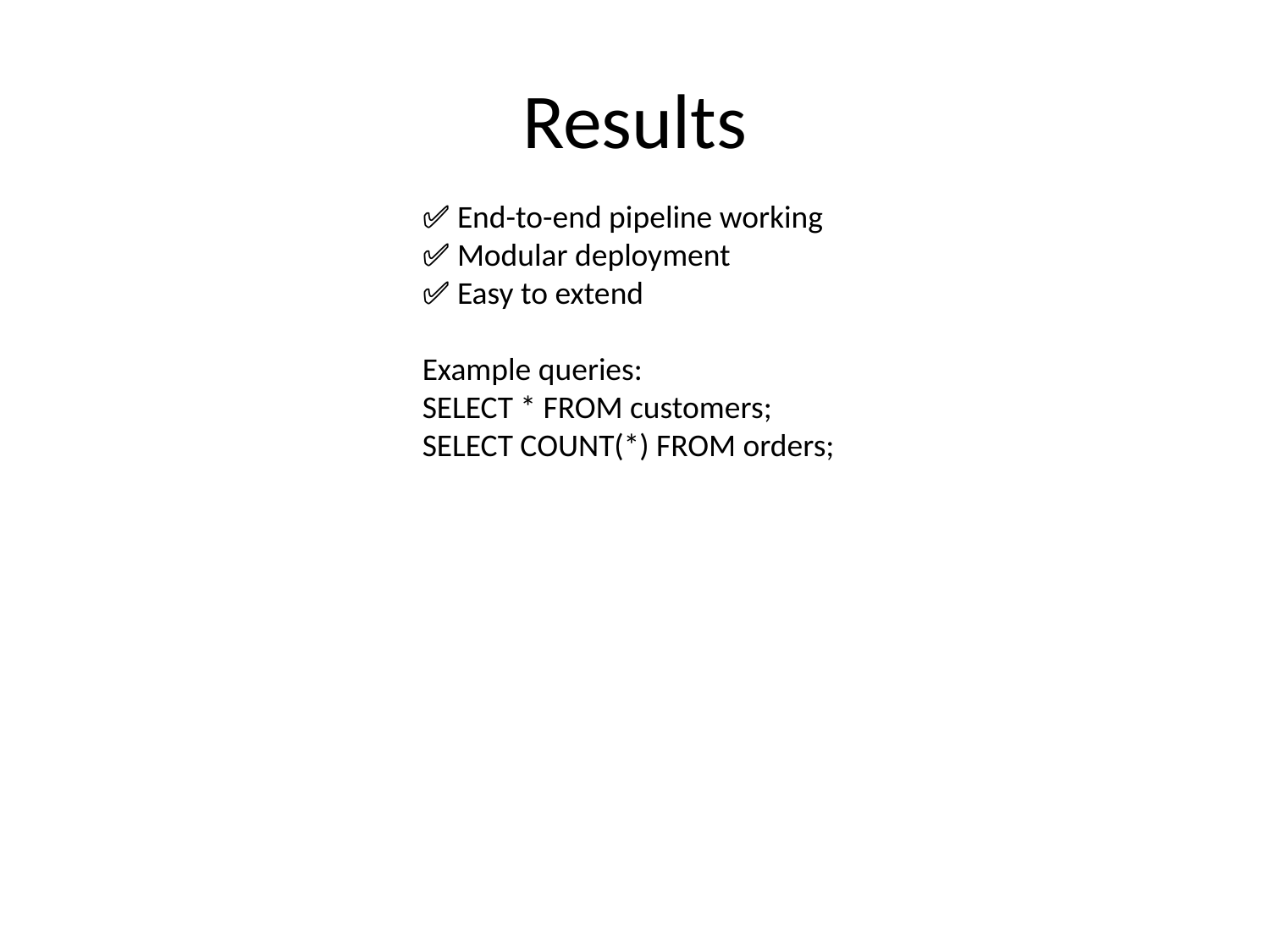

# Results
✅ End-to-end pipeline working
✅ Modular deployment
✅ Easy to extend

Example queries:
SELECT * FROM customers;
SELECT COUNT(*) FROM orders;